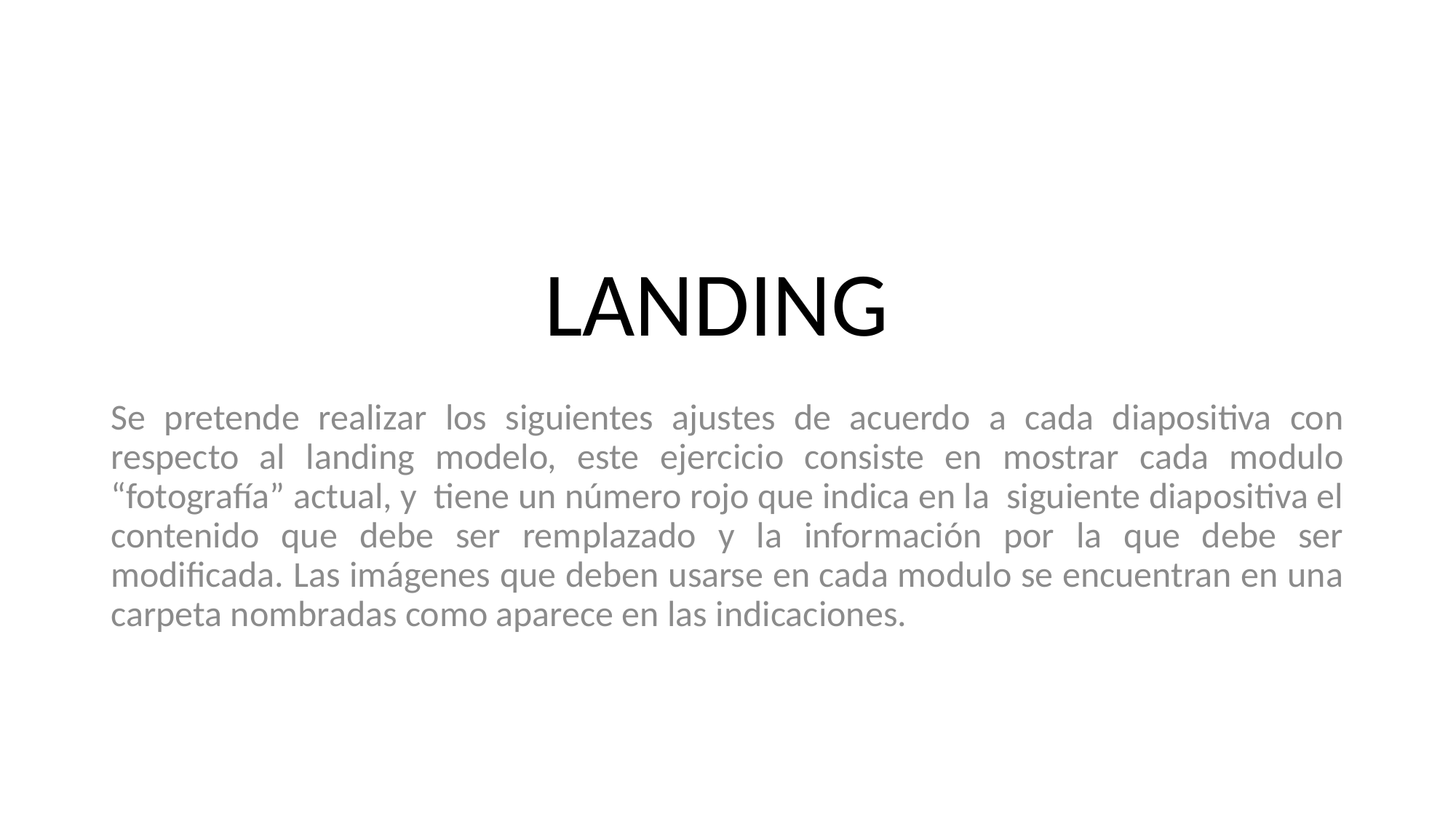

# LANDING
Se pretende realizar los siguientes ajustes de acuerdo a cada diapositiva con respecto al landing modelo, este ejercicio consiste en mostrar cada modulo “fotografía” actual, y  tiene un número rojo que indica en la  siguiente diapositiva el contenido que debe ser remplazado y la información por la que debe ser modificada. Las imágenes que deben usarse en cada modulo se encuentran en una carpeta nombradas como aparece en las indicaciones.